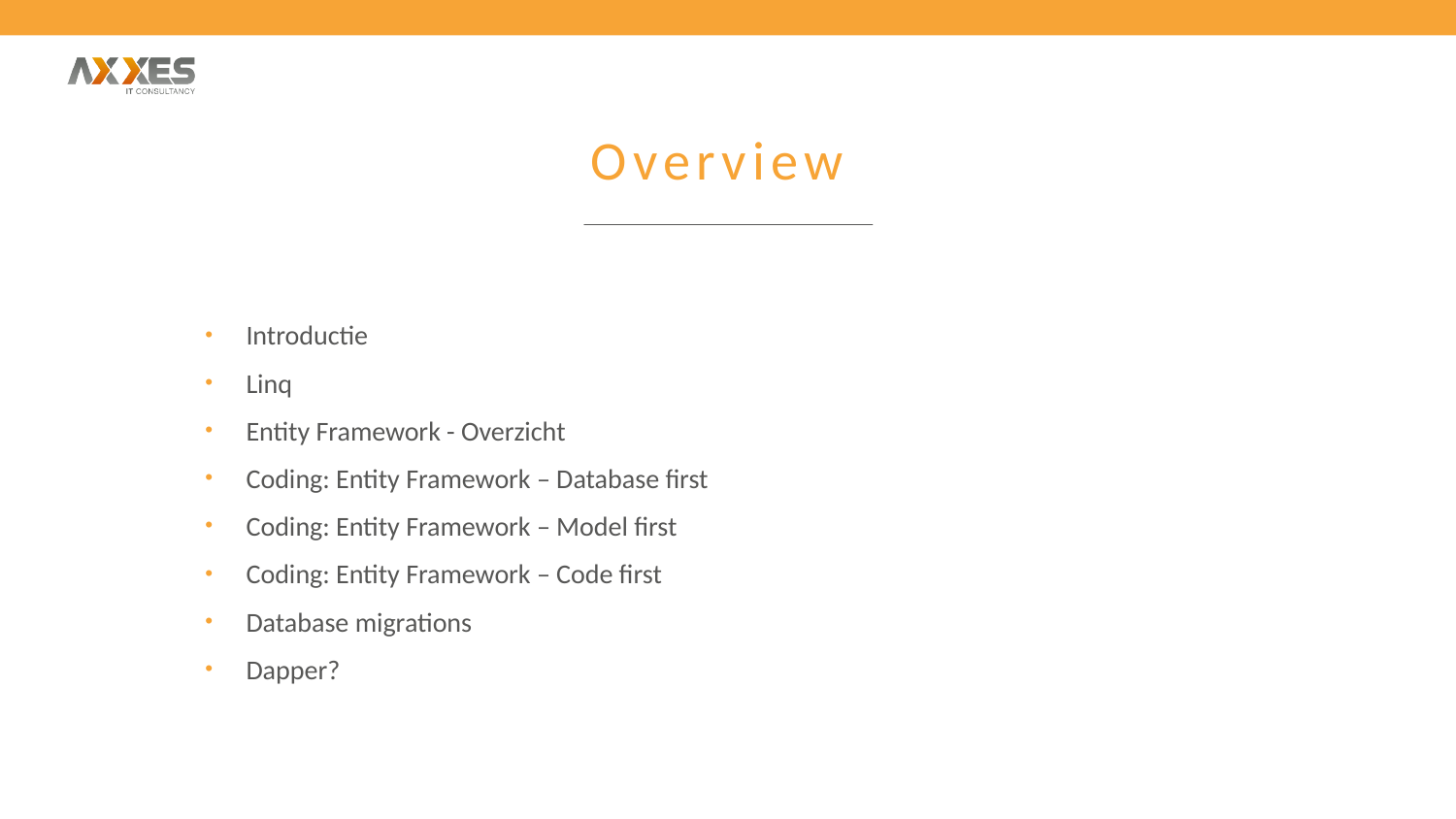

# Overview
Introductie
Linq
Entity Framework - Overzicht
Coding: Entity Framework – Database first
Coding: Entity Framework – Model first
Coding: Entity Framework – Code first
Database migrations
Dapper?